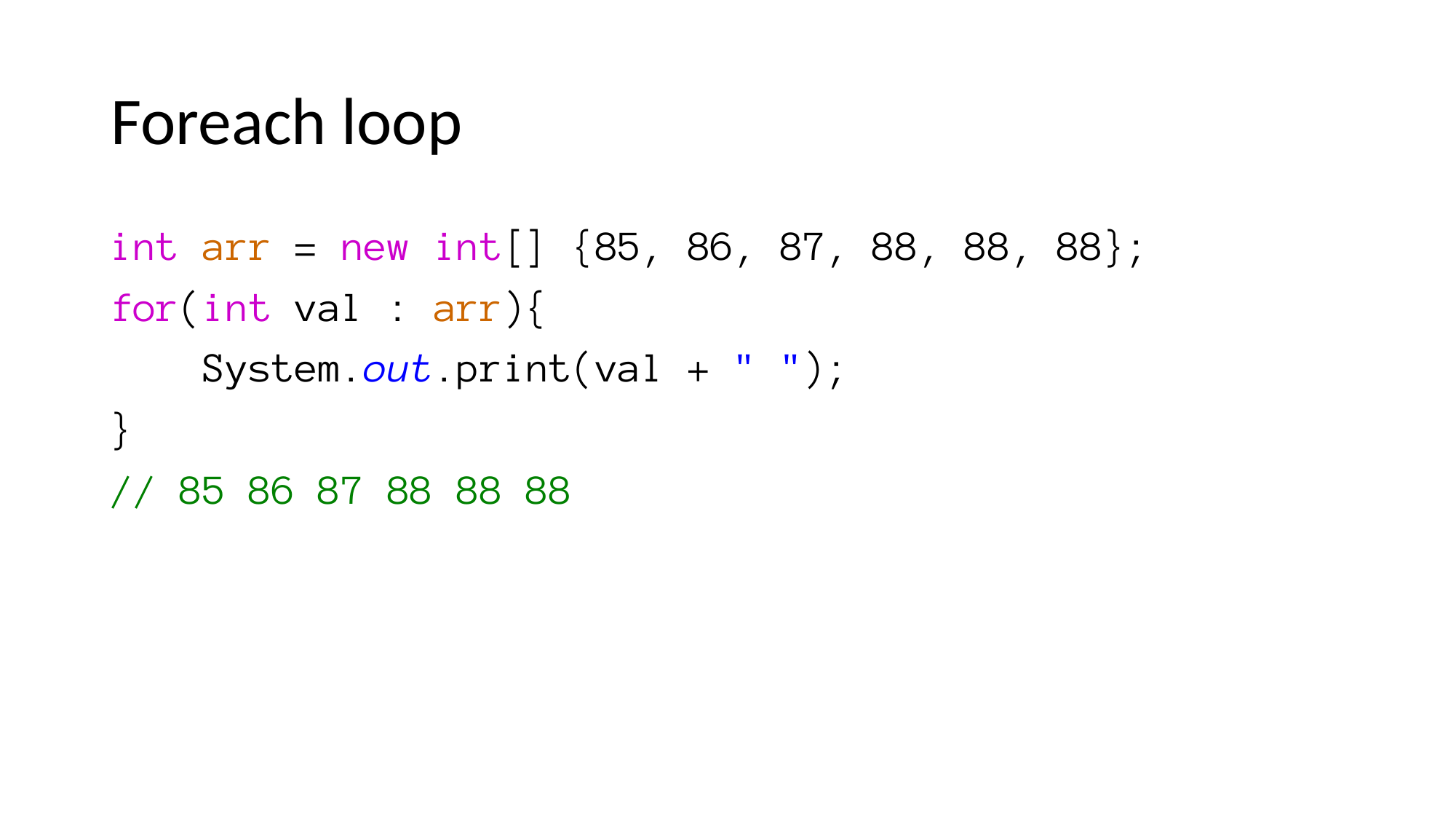

# Foreach loop
int arr = new int[] {85, 86, 87, 88, 88, 88};
for(int val : arr){
    System.out.print(val + " ");
}
// 85 86 87 88 88 88